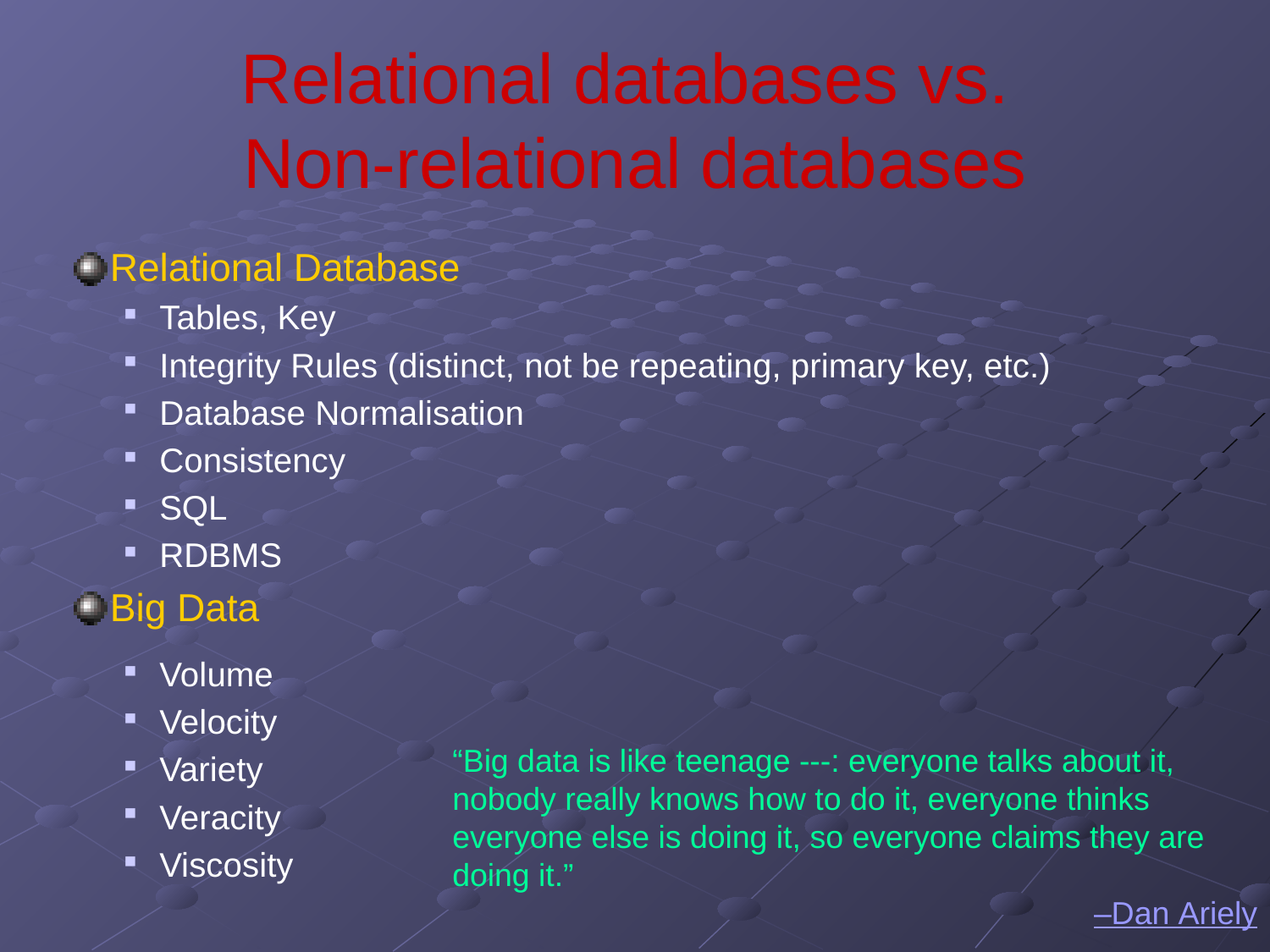

# Relational databases vs. Non-relational databases
Relational Database
Tables, Key
Integrity Rules (distinct, not be repeating, primary key, etc.)
Database Normalisation
Consistency
SQL
RDBMS
Big Data

Volume
Velocity
Variety
Veracity
Viscosity
“Big data is like teenage ---: everyone talks about it, nobody really knows how to do it, everyone thinks everyone else is doing it, so everyone claims they are doing it.”
–Dan Ariely